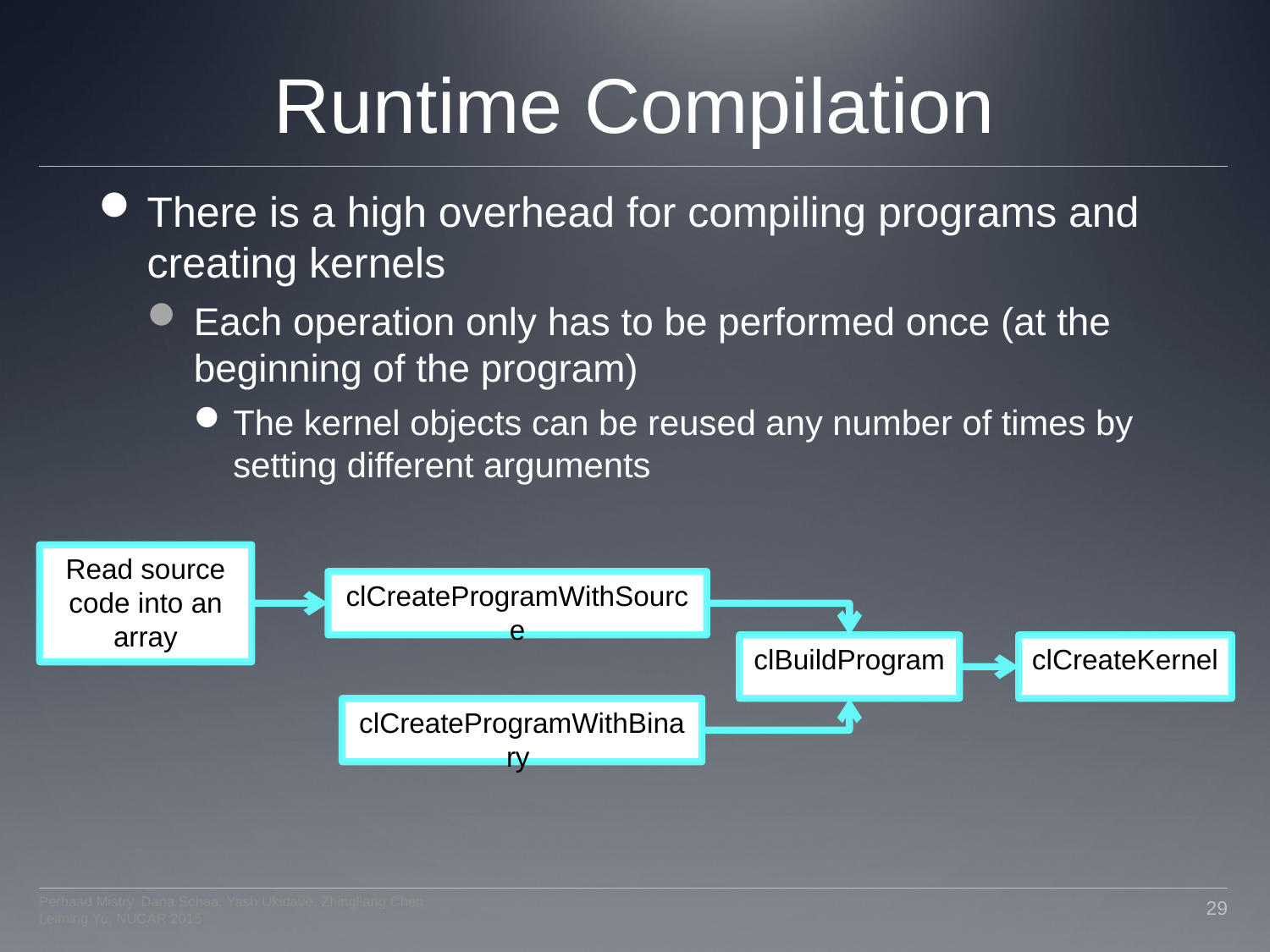

# Runtime Compilation
There is a high overhead for compiling programs and creating kernels
Each operation only has to be performed once (at the beginning of the program)
The kernel objects can be reused any number of times by setting different arguments
Read source code into an array
clCreateProgramWithSource
clBuildProgram
clCreateKernel
clCreateProgramWithBinary
Perhaad Mistry, Dana Schaa, Yash Ukidave, Zhingliang Chen, Leiming Yu, NUCAR 2015
29